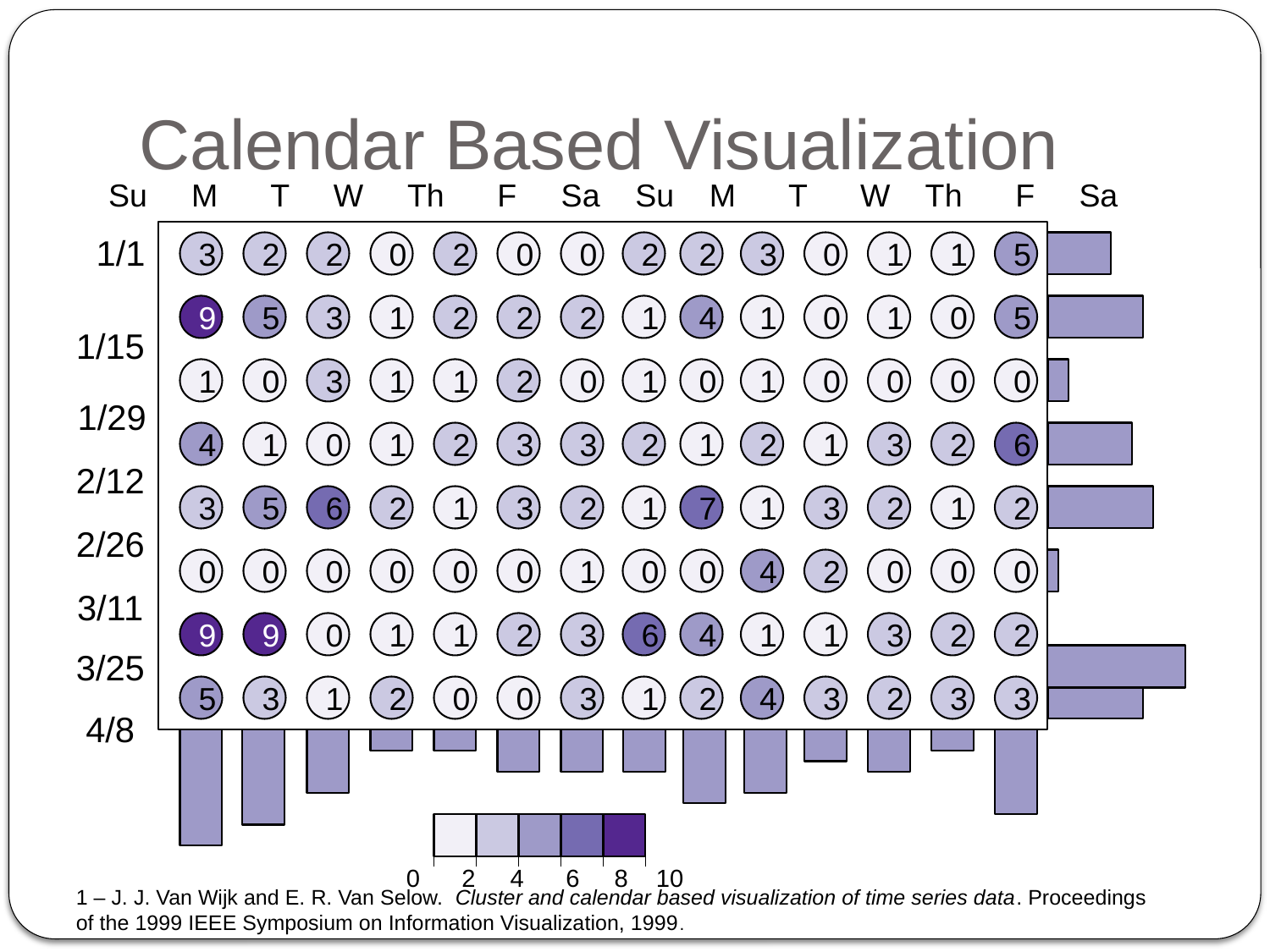

# Calendar Based Visualization
Su     M      T     W     Th      F     Sa    Su    M      T      W    Th      F     Sa

1/1
3
2
2
0
2
0
0
2
2
3
0
1
1
5

9
5
3
1
2
2
2
1
4
1
0
1
0
5

1/15
1
0
3
1
1
2
0
1
0
1
0
0
0
0

1/29
4
1
0
1
2
3
3
2
1
2
1
3
2
6

2/12
3
5
6
2
1
3
2
1
7
1
3
2
1
2

2/26
0
0
0
0
0
0
1
0
0
4
2
0
0
0

3/11
9
9
0
1
1
2
3
6
4
1
1
3
2
2
3/25

5
3
1
2
0
0
3
1
2
4
3
2
3
3

4/8

0      2     4      6     8    10
1 – J. J. Van Wijk and E. R. Van Selow.  Cluster and calendar based visualization of time series data. Proceedings of the 1999 IEEE Symposium on Information Visualization, 1999.